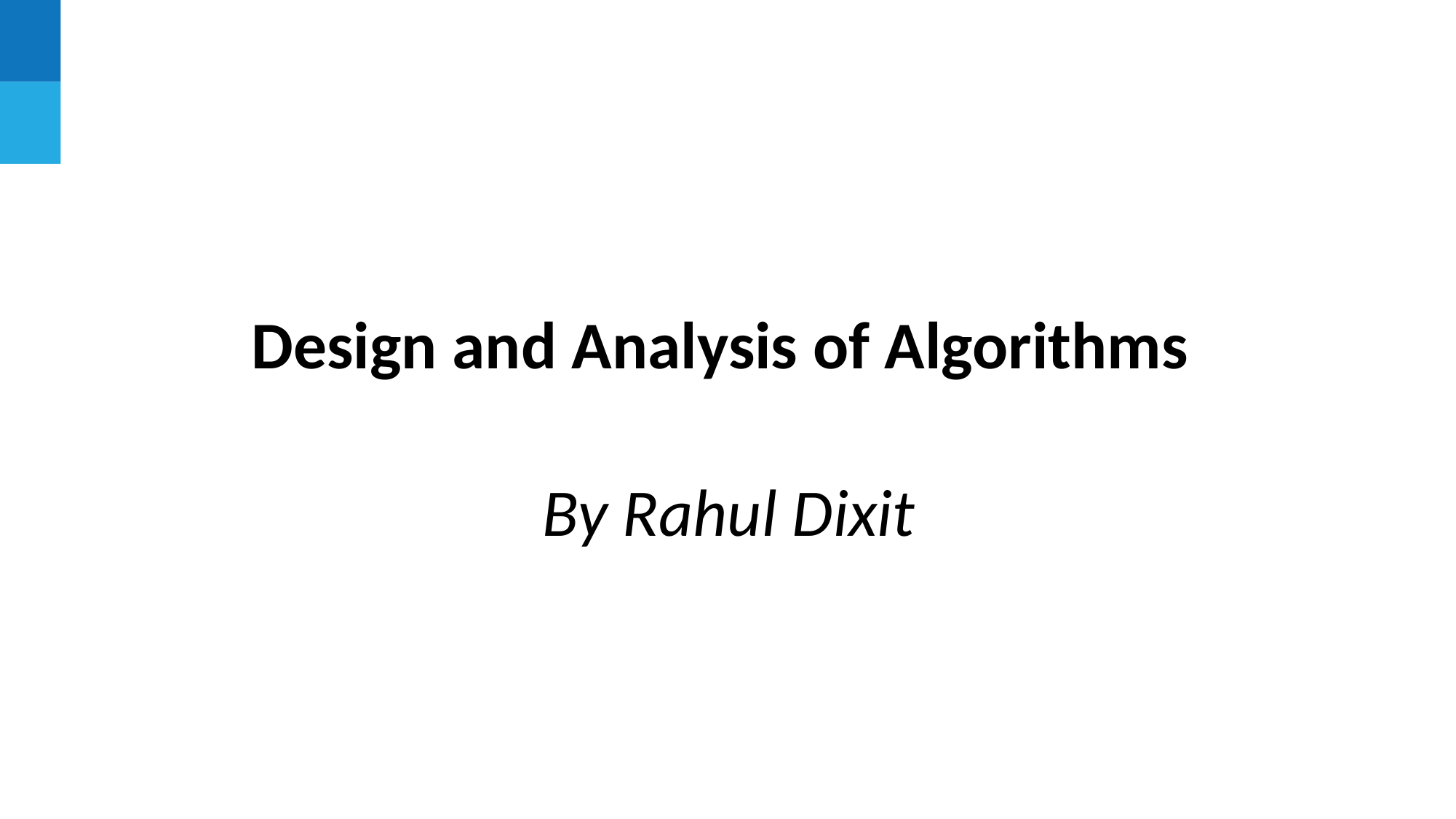

# Design and Analysis of Algorithms
By Rahul Dixit